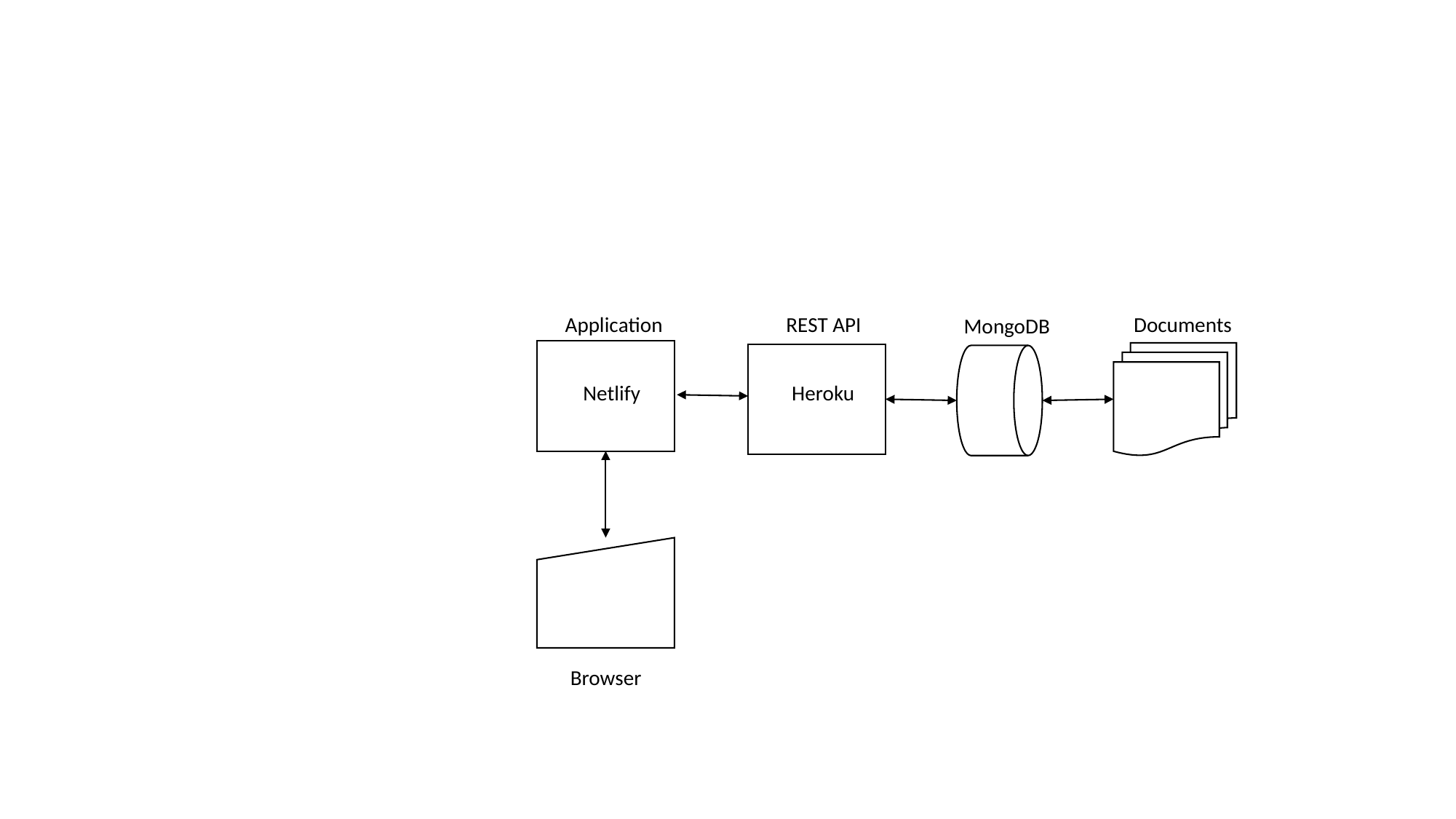

Application
REST API
Documents
MongoDB

Netlify
Heroku

Browser